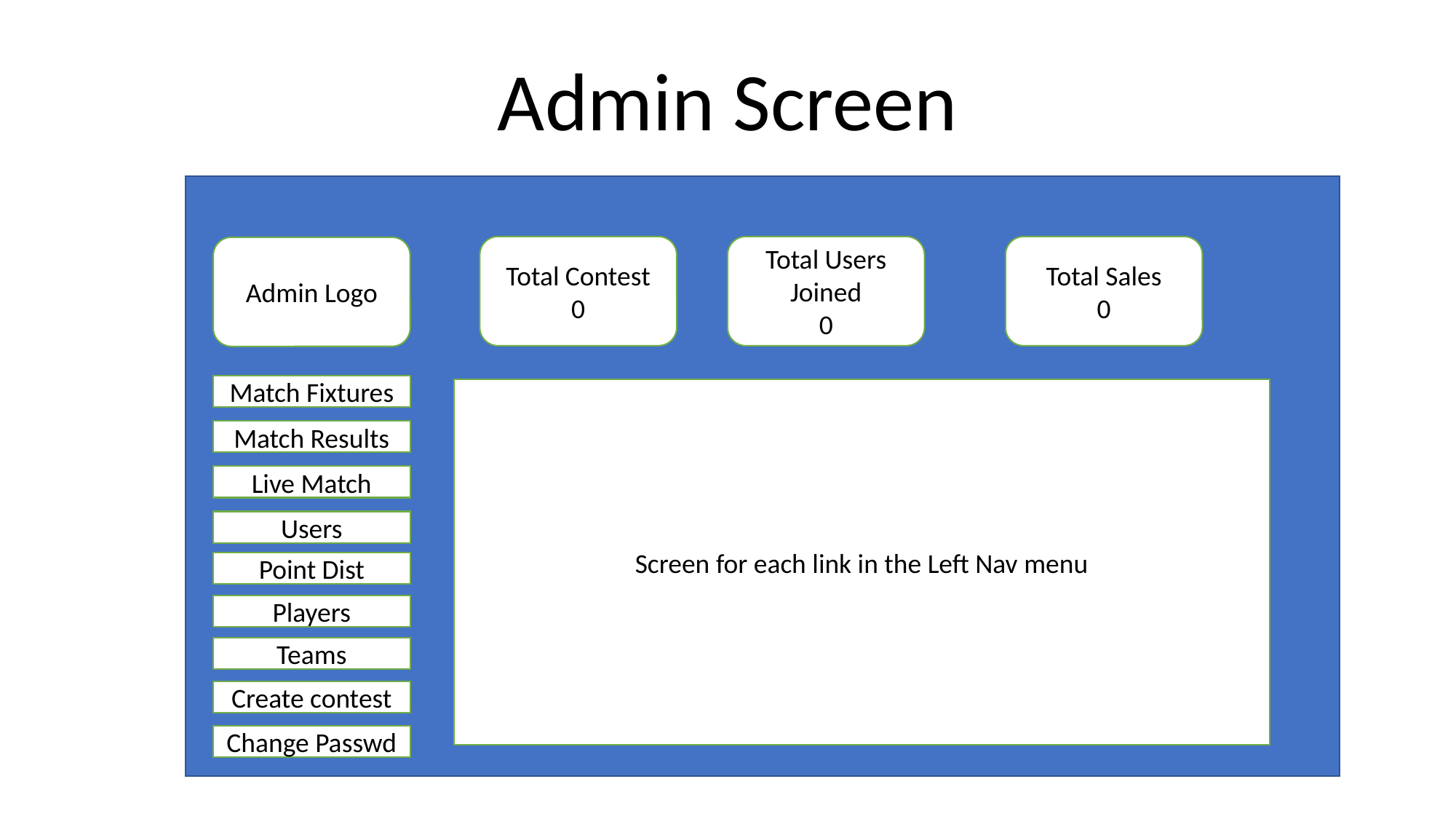

Admin Screen

Total Contest
0
Total Users Joined
0
Total Sales
0
Admin Logo
Match Fixtures
Screen for each link in the Left Nav menu
Match Results
Live Match
Users
Point Dist
Players
Teams
Create contest
Change Passwd